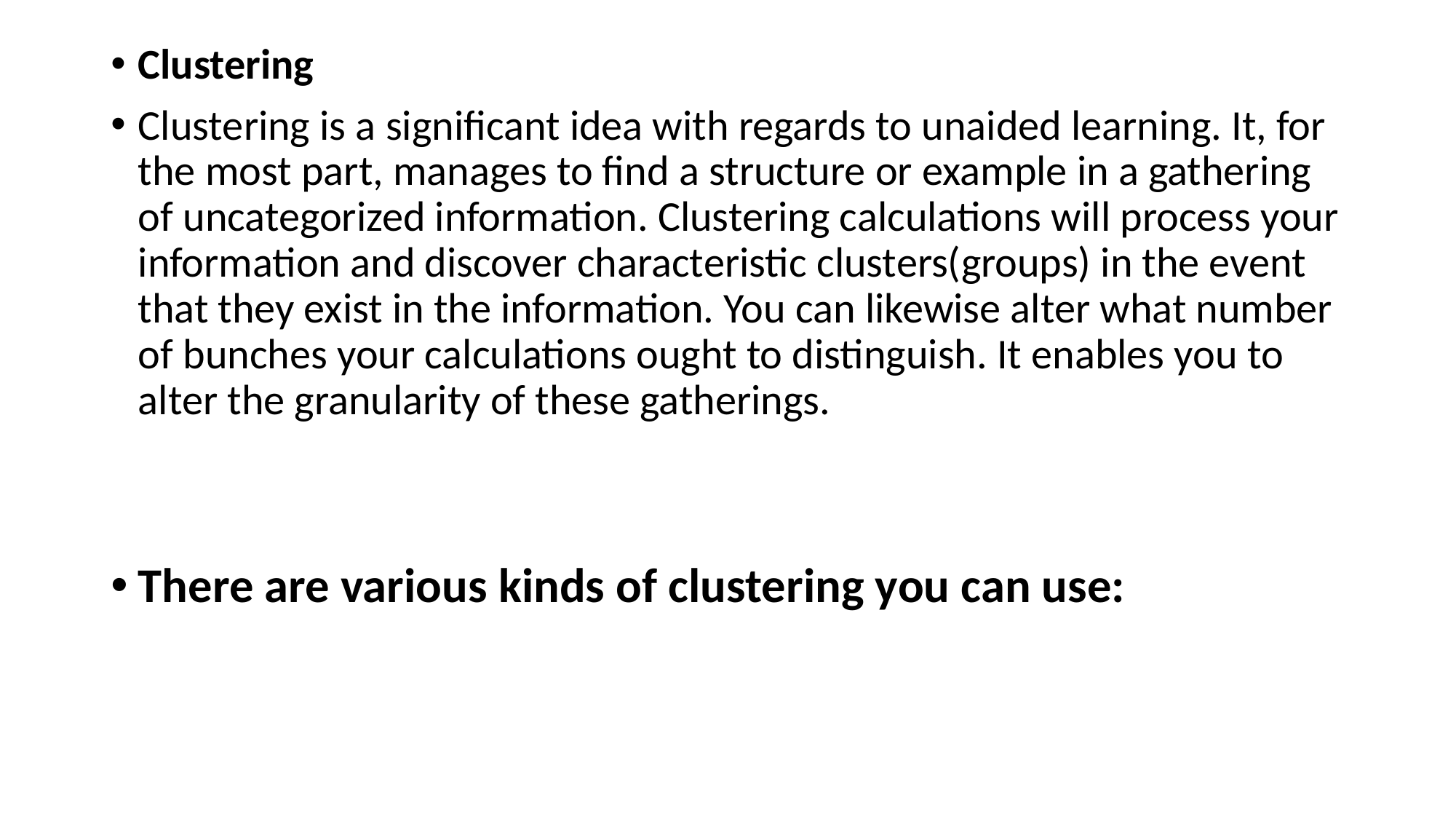

Clustering
Clustering is a significant idea with regards to unaided learning. It, for the most part, manages to find a structure or example in a gathering of uncategorized information. Clustering calculations will process your information and discover characteristic clusters(groups) in the event that they exist in the information. You can likewise alter what number of bunches your calculations ought to distinguish. It enables you to alter the granularity of these gatherings.

There are various kinds of clustering you can use: